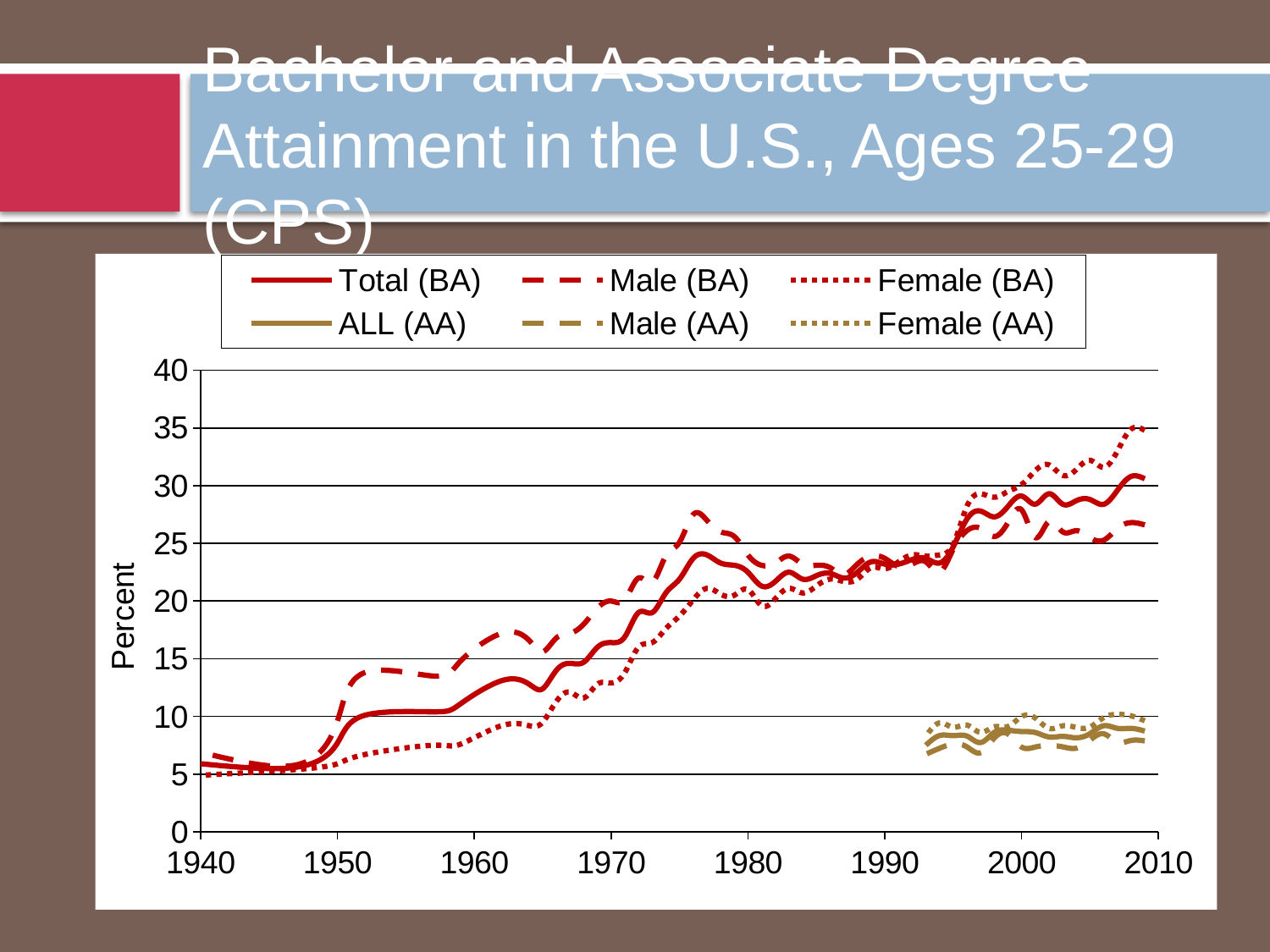

# Bachelor and Associate Degree Attainment in the U.S., Ages 25-29 (CPS)

### Chart

| Category | Total (BA) | Male (BA) | Female (BA) | ALL (AA) | Male (AA) | Female (AA) |
|---|---|---|---|---|---|---|